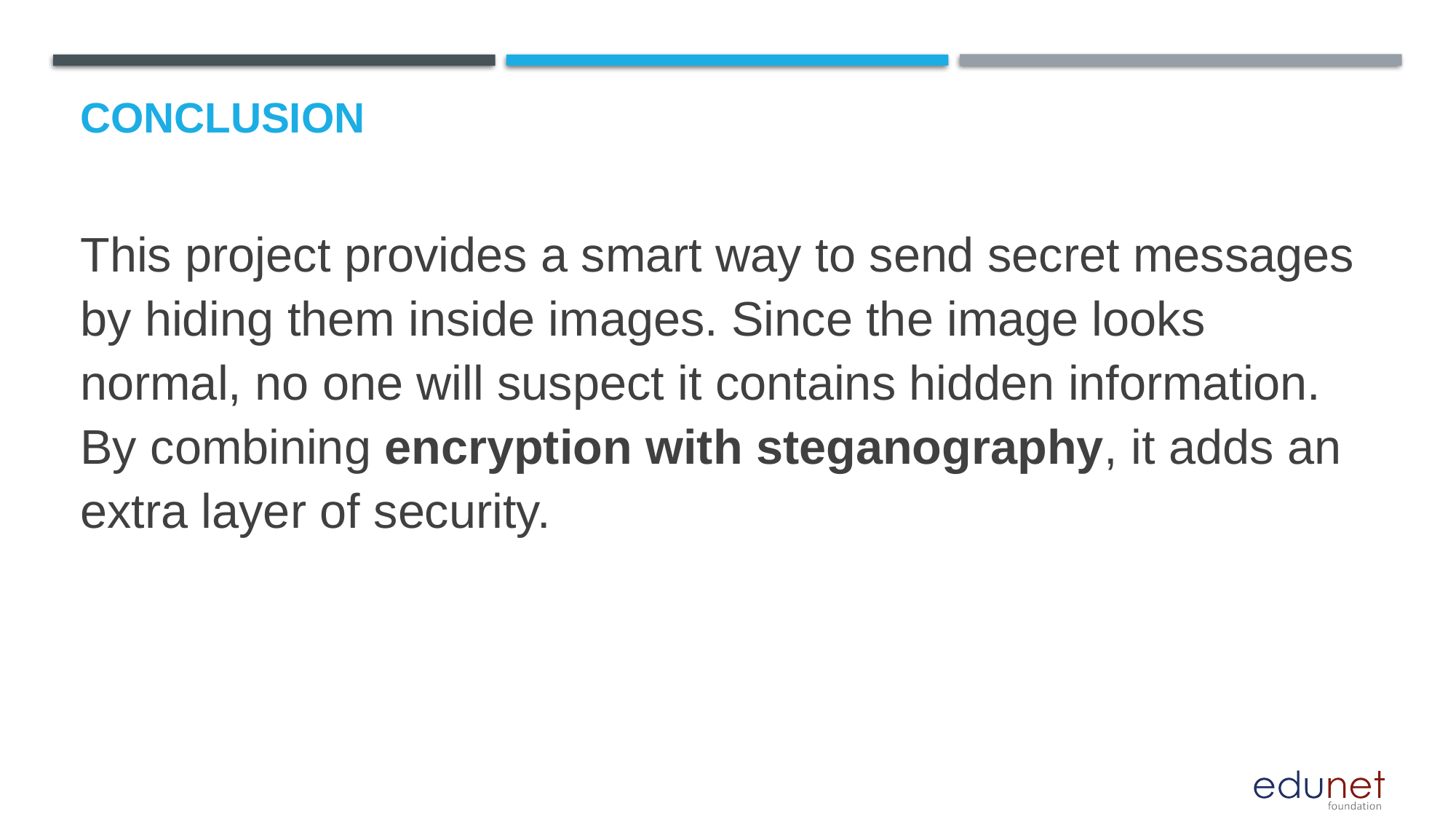

# Conclusion
This project provides a smart way to send secret messages by hiding them inside images. Since the image looks normal, no one will suspect it contains hidden information. By combining encryption with steganography, it adds an extra layer of security.